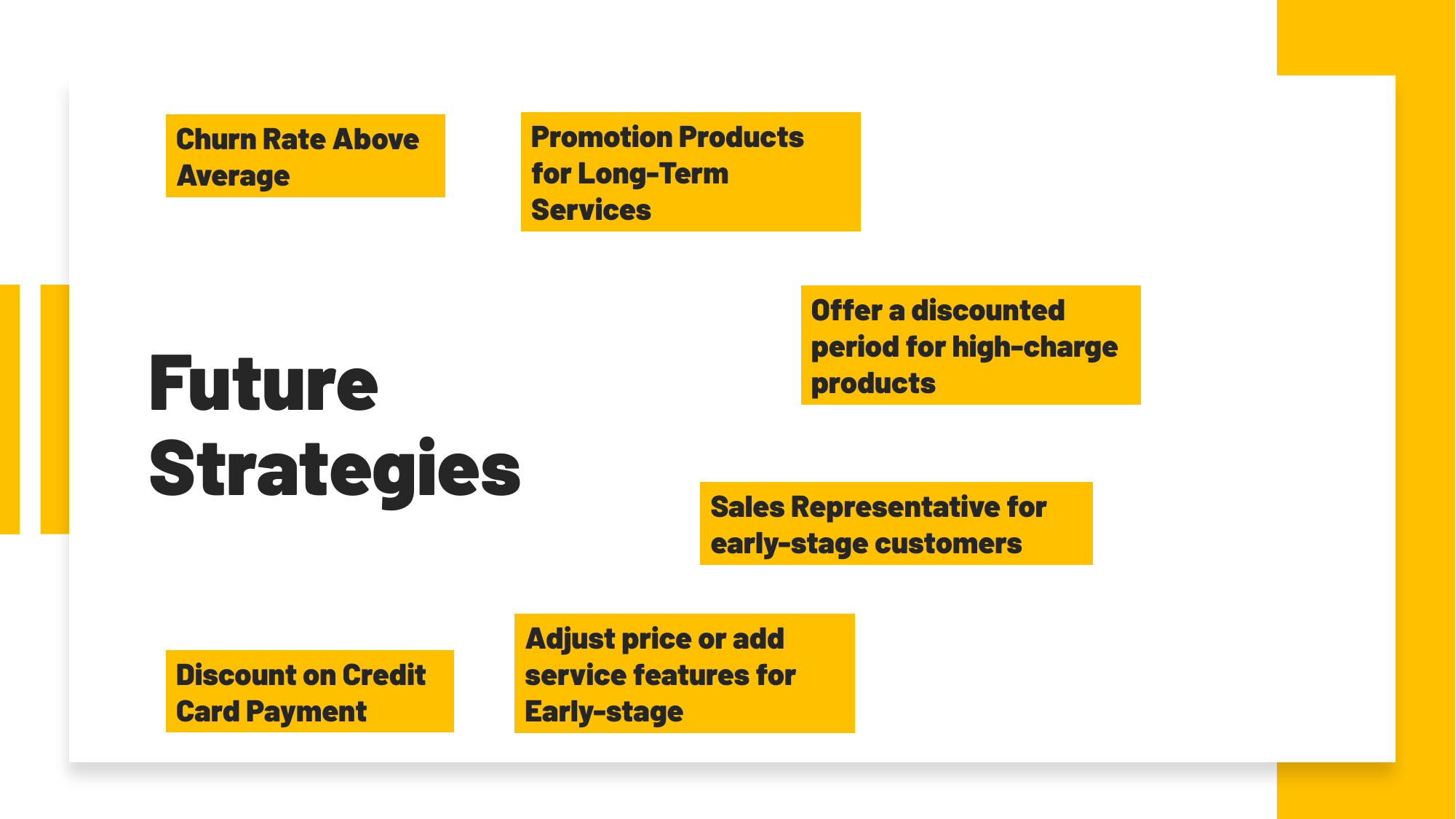

Promotion Products for Long-Term Services
Churn Rate Above Average
Future Strategies

Offer a discounted period for high-charge products
Sales Representative for early-stage customers
Adjust price or add service features for Early-stage
Discount on Credit Card Payment